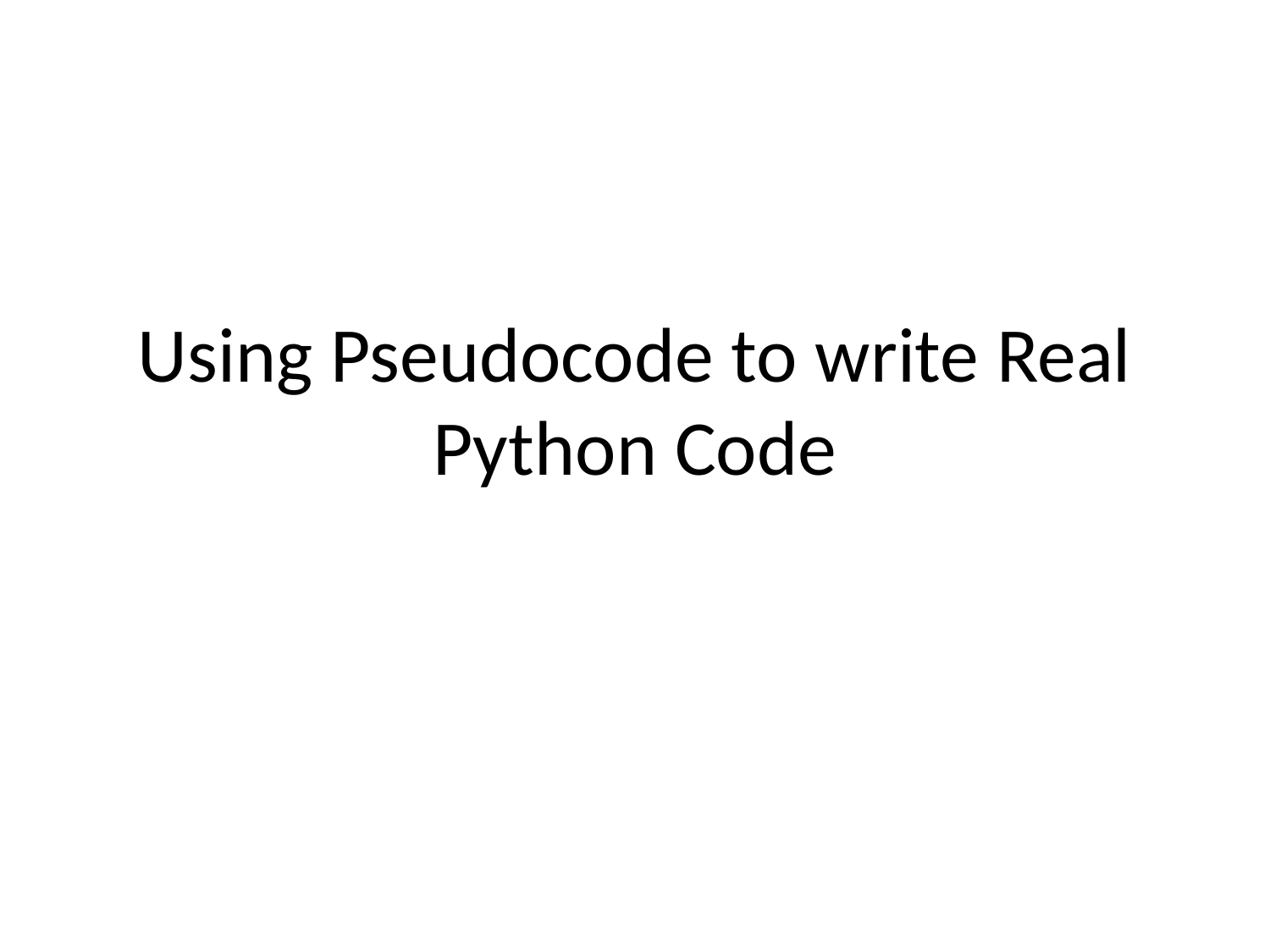

# Using Pseudocode to write Real Python Code